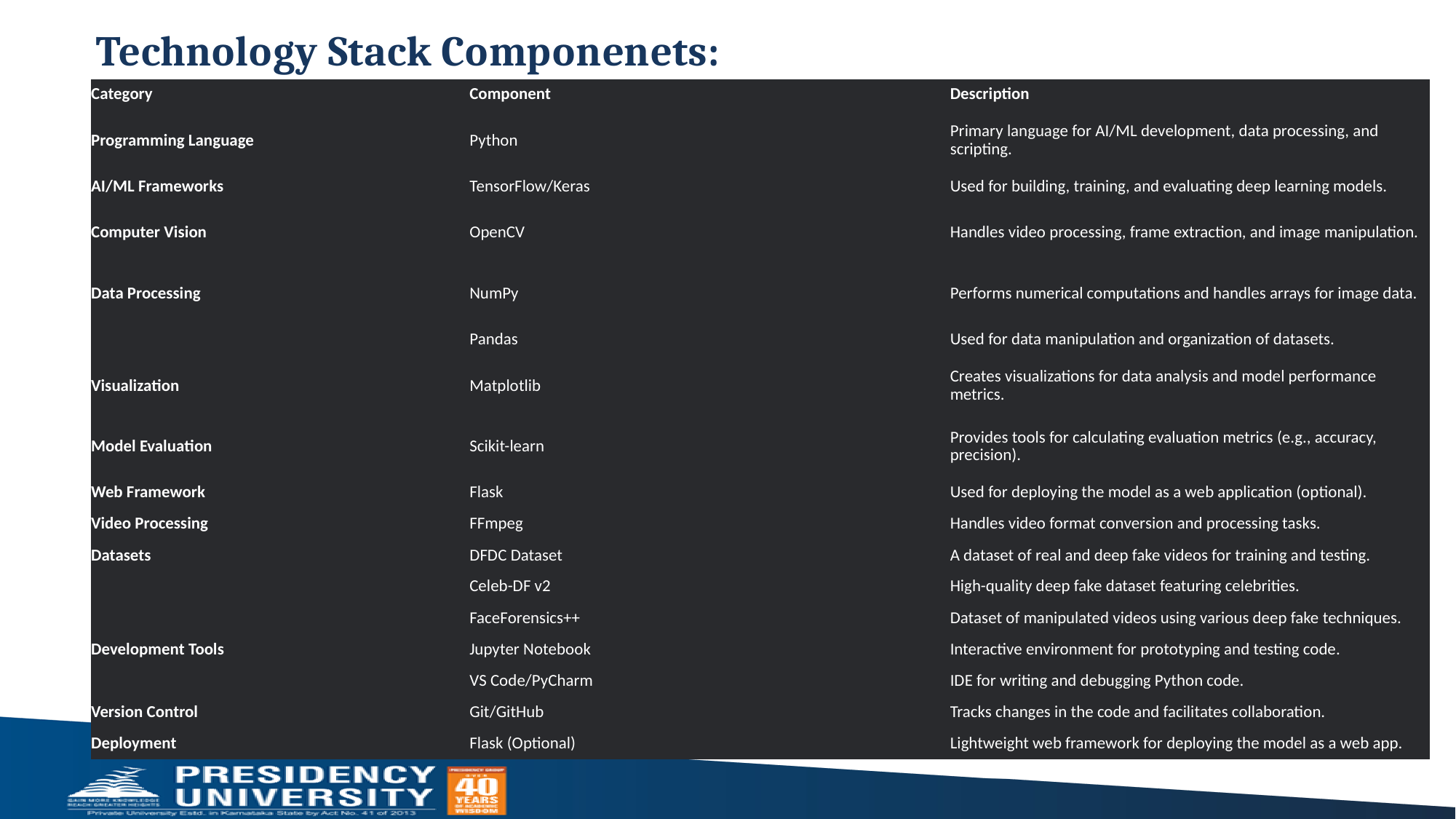

Technology Stack for Deepfake Face-Swap Video Detection
Would you like detailed implementation steps for any specific component? 🚀
# Technology Stack Componenets:
| Category | Component | Description |
| --- | --- | --- |
| Programming Language | Python | Primary language for AI/ML development, data processing, and scripting. |
| AI/ML Frameworks | TensorFlow/Keras | Used for building, training, and evaluating deep learning models. |
| Computer Vision | OpenCV | Handles video processing, frame extraction, and image manipulation. |
| Data Processing | NumPy | Performs numerical computations and handles arrays for image data. |
|  | Pandas | Used for data manipulation and organization of datasets. |
| Visualization | Matplotlib | Creates visualizations for data analysis and model performance metrics. |
| Model Evaluation | Scikit-learn | Provides tools for calculating evaluation metrics (e.g., accuracy, precision). |
| Web Framework | Flask | Used for deploying the model as a web application (optional). |
| Video Processing | FFmpeg | Handles video format conversion and processing tasks. |
| Datasets | DFDC Dataset | A dataset of real and deep fake videos for training and testing. |
|  | Celeb-DF v2 | High-quality deep fake dataset featuring celebrities. |
|  | FaceForensics++ | Dataset of manipulated videos using various deep fake techniques. |
| Development Tools | Jupyter Notebook | Interactive environment for prototyping and testing code. |
|  | VS Code/PyCharm | IDE for writing and debugging Python code. |
| Version Control | Git/GitHub | Tracks changes in the code and facilitates collaboration. |
| Deployment | Flask (Optional) | Lightweight web framework for deploying the model as a web app. |